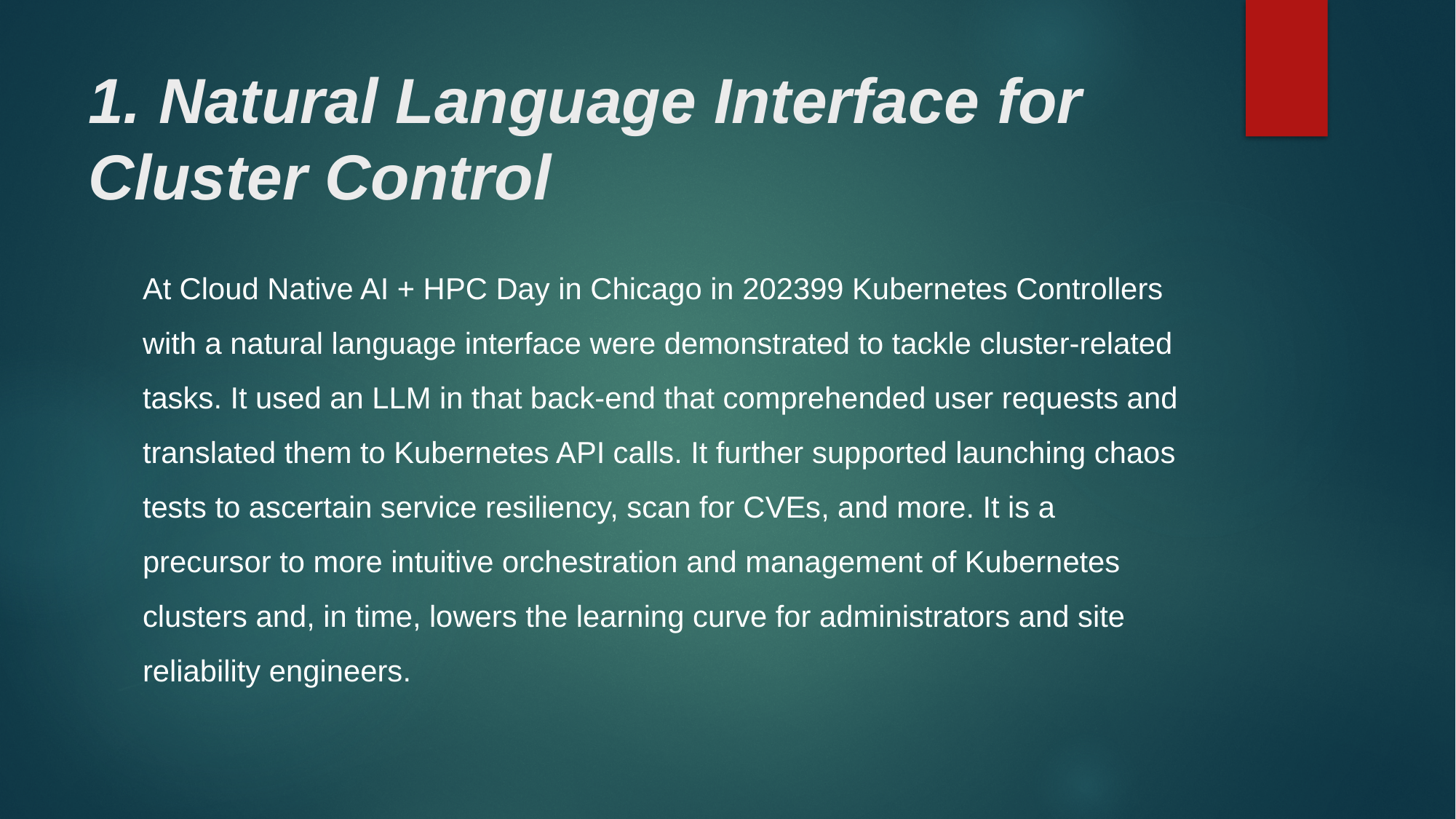

# 1. Natural Language Interface for Cluster Control
At Cloud Native AI + HPC Day in Chicago in 202399 Kubernetes Controllers with a natural language interface were demonstrated to tackle cluster-related tasks. It used an LLM in that back-end that comprehended user requests and translated them to Kubernetes API calls. It further supported launching chaos tests to ascertain service resiliency, scan for CVEs, and more. It is a precursor to more intuitive orchestration and management of Kubernetes clusters and, in time, lowers the learning curve for administrators and site reliability engineers.